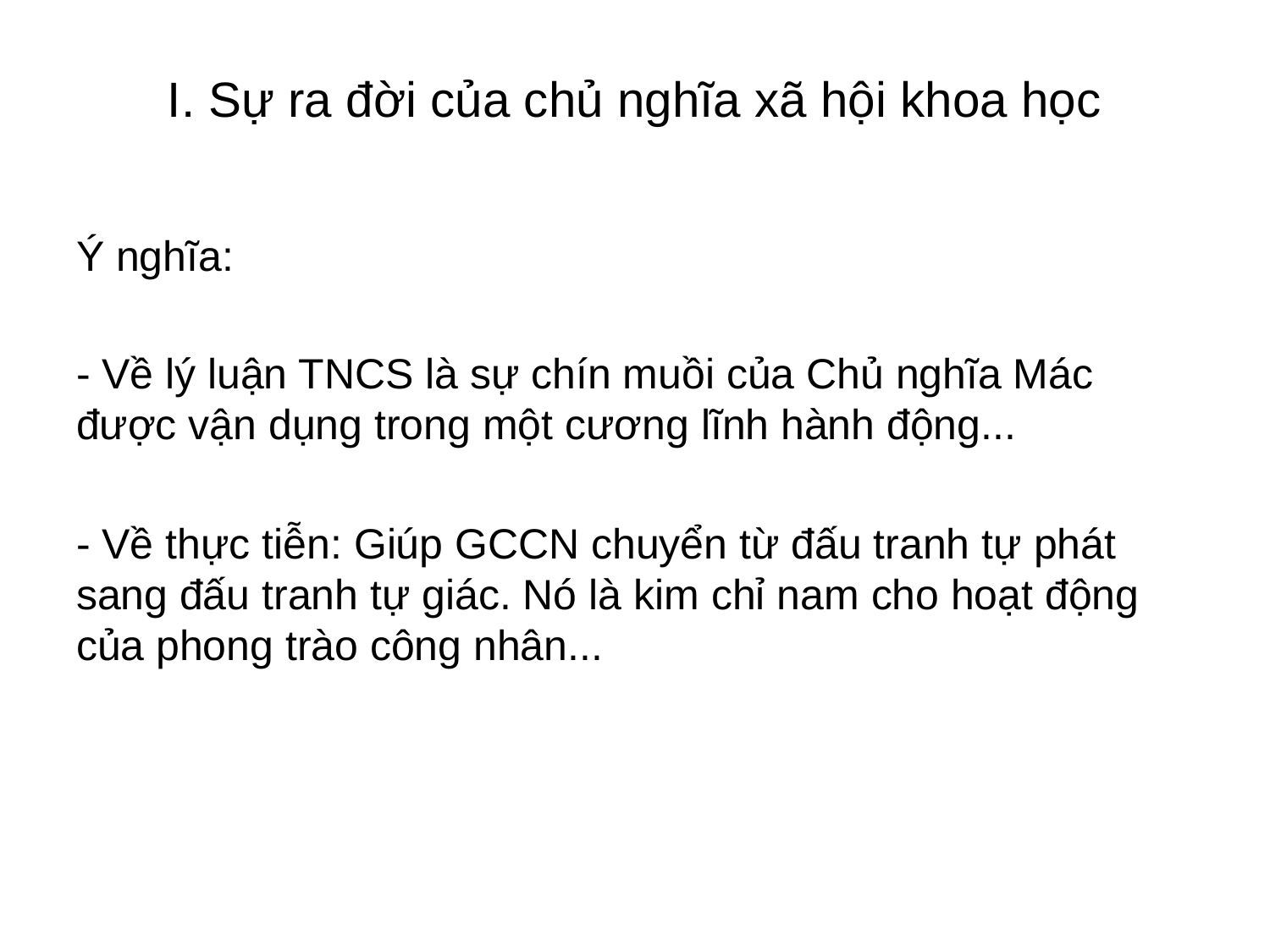

# I. Sự ra đời của chủ nghĩa xã hội khoa học
Ý nghĩa:

- Về lý luận TNCS là sự chín muồi của Chủ nghĩa Mác được vận dụng trong một cương lĩnh hành động...

- Về thực tiễn: Giúp GCCN chuyển từ đấu tranh tự phát sang đấu tranh tự giác. Nó là kim chỉ nam cho hoạt động của phong trào công nhân...